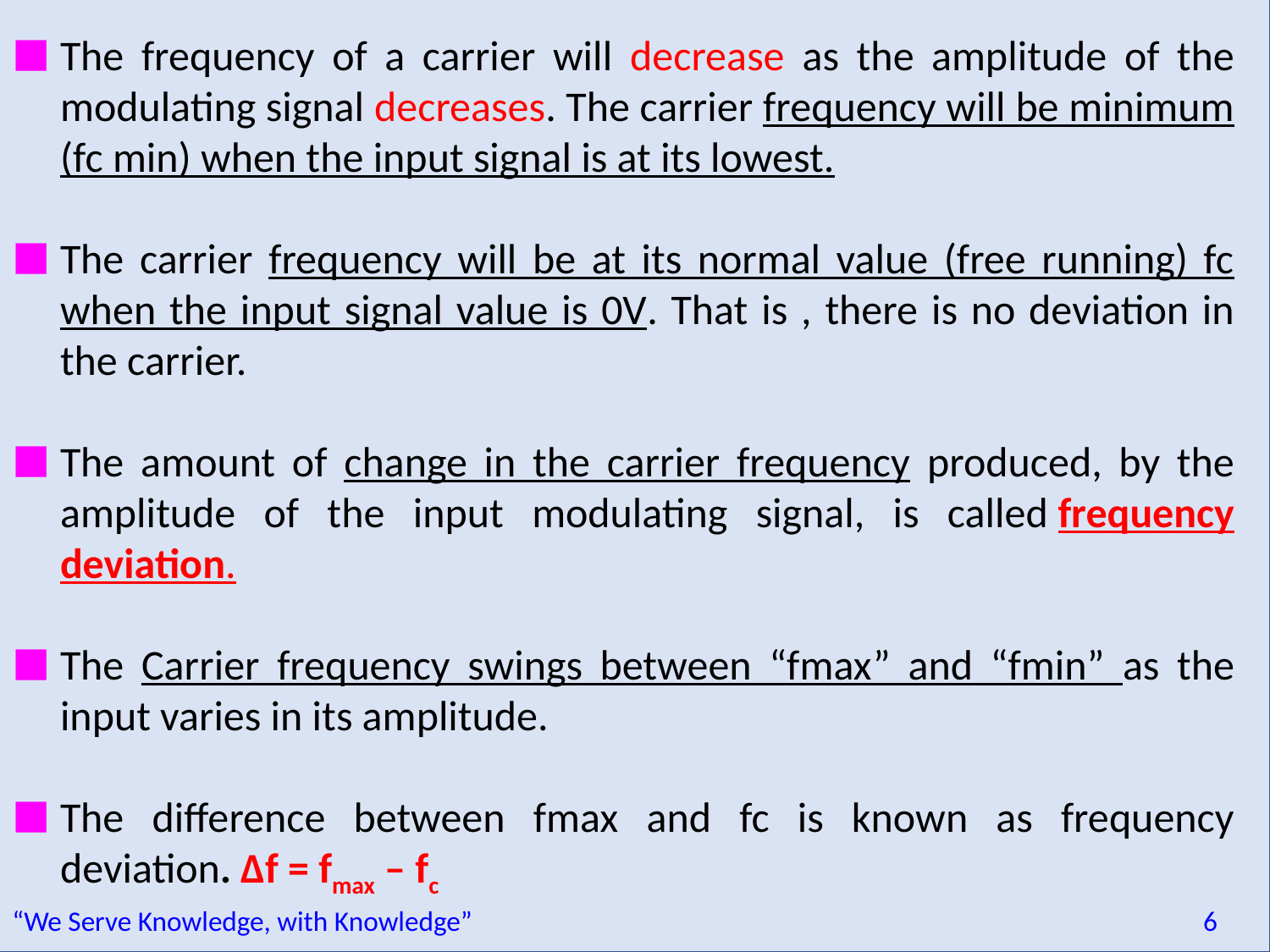

The frequency of a carrier will decrease as the amplitude of the modulating signal decreases. The carrier frequency will be minimum (fc min) when the input signal is at its lowest.

The carrier frequency will be at its normal value (free running) fc when the input signal value is 0V. That is , there is no deviation in the carrier.

The amount of change in the carrier frequency produced, by the amplitude of the input modulating signal, is called frequency deviation.

The Carrier frequency swings between “fmax” and “fmin” as the input varies in its amplitude.

The difference between fmax and fc is known as frequency deviation. Δf = fmax – fc